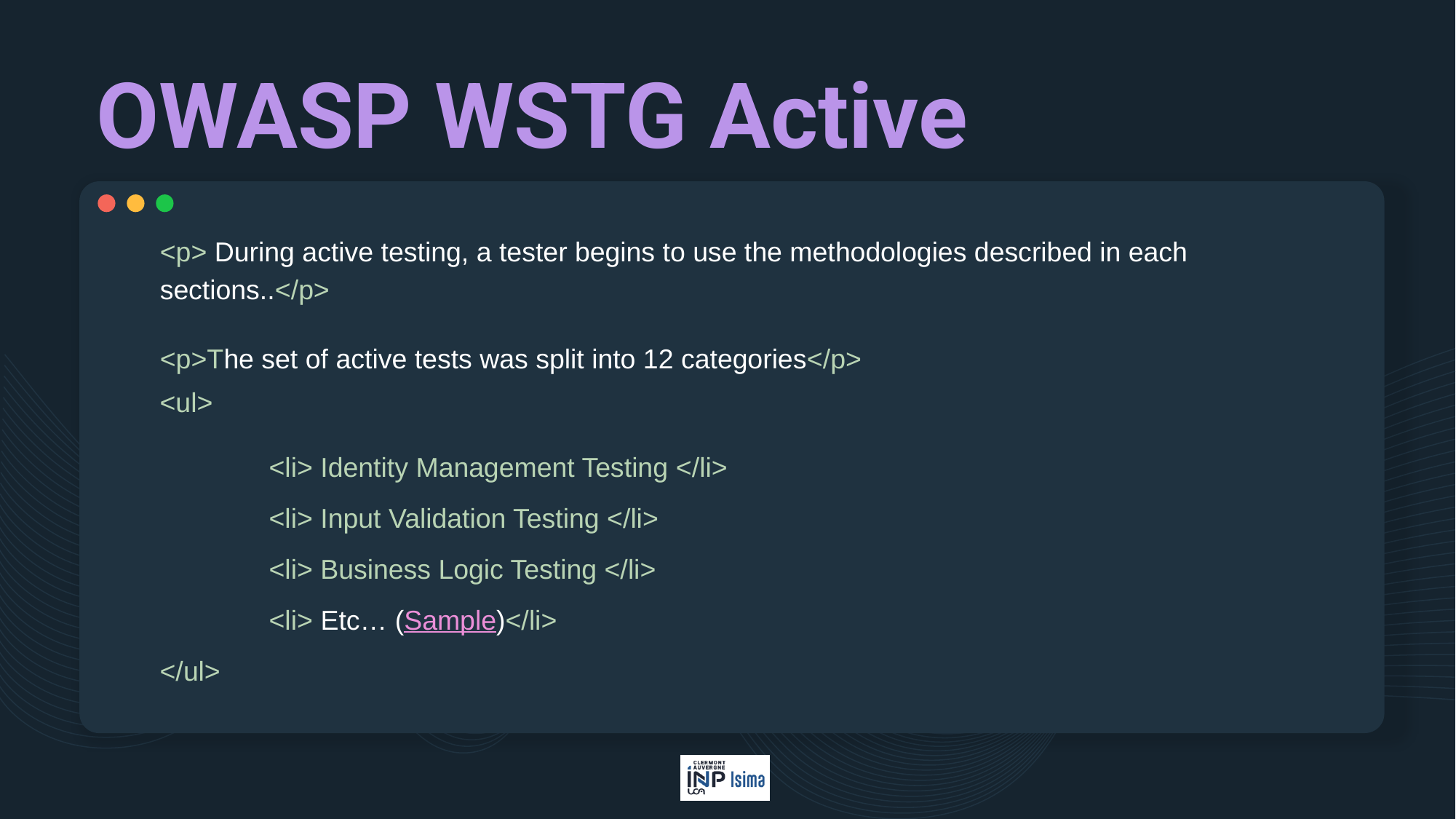

# OWASP WSTG Active
<p> During active testing, a tester begins to use the methodologies described in each sections..</p>
<p>The set of active tests was split into 12 categories</p>

<ul>
	<li> Identity Management Testing </li>
	<li> Input Validation Testing </li>
	<li> Business Logic Testing </li>
	<li> Etc… (Sample)</li>
</ul>